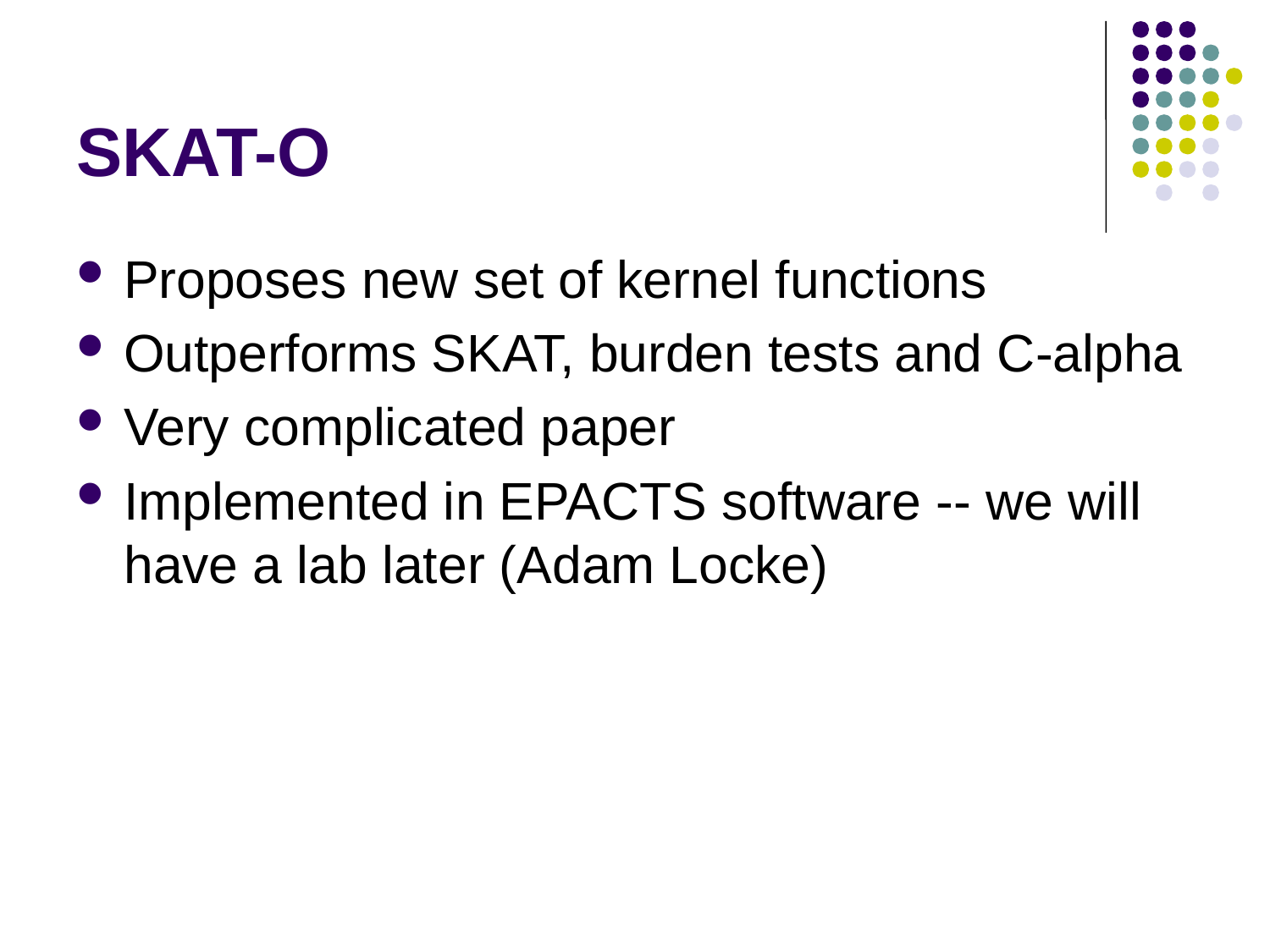

# SKAT-O
Proposes new set of kernel functions
Outperforms SKAT, burden tests and C-alpha
Very complicated paper
Implemented in EPACTS software -- we will have a lab later (Adam Locke)